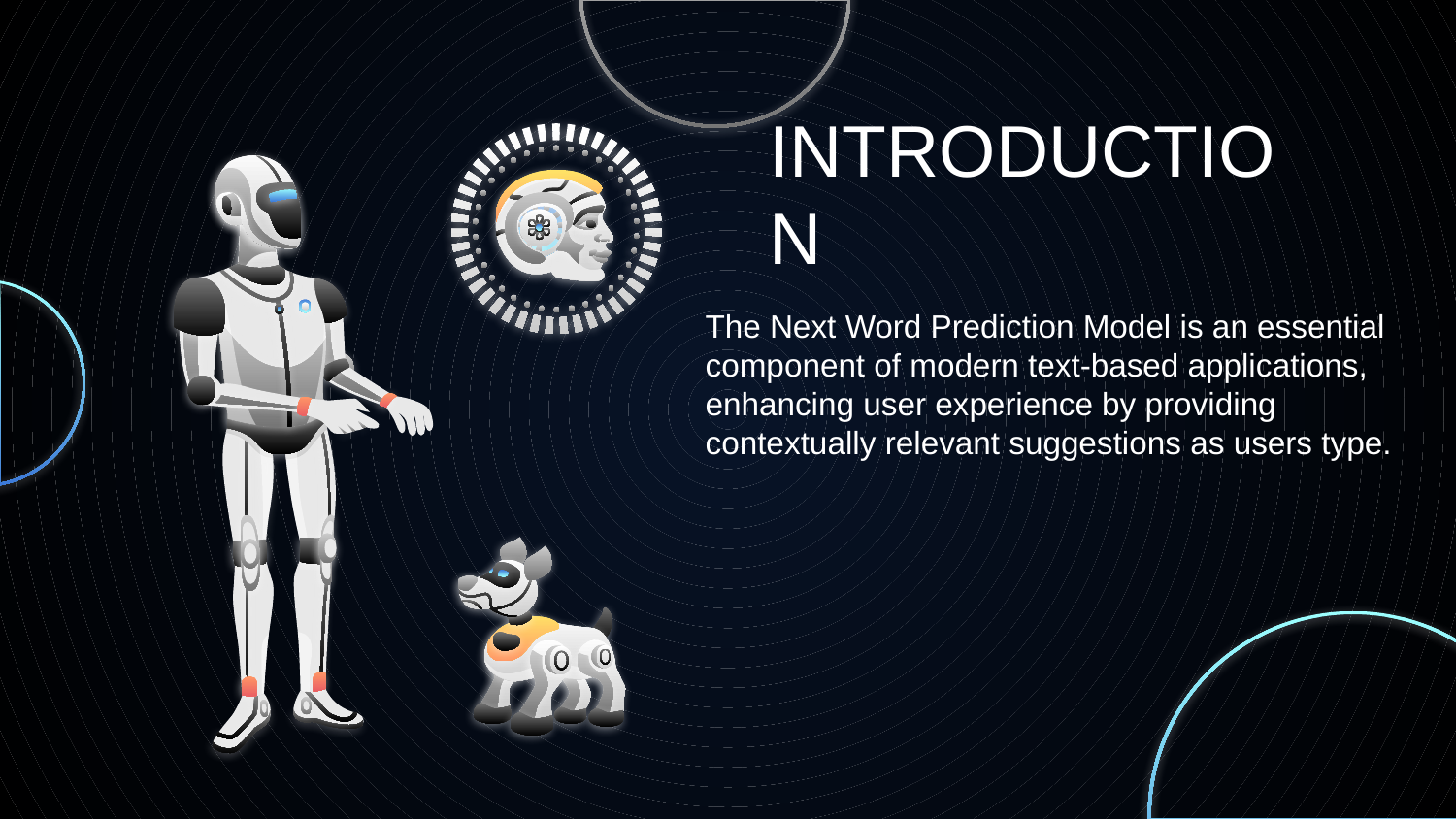

# INTRODUCTION
The Next Word Prediction Model is an essential component of modern text-based applications, enhancing user experience by providing contextually relevant suggestions as users type.